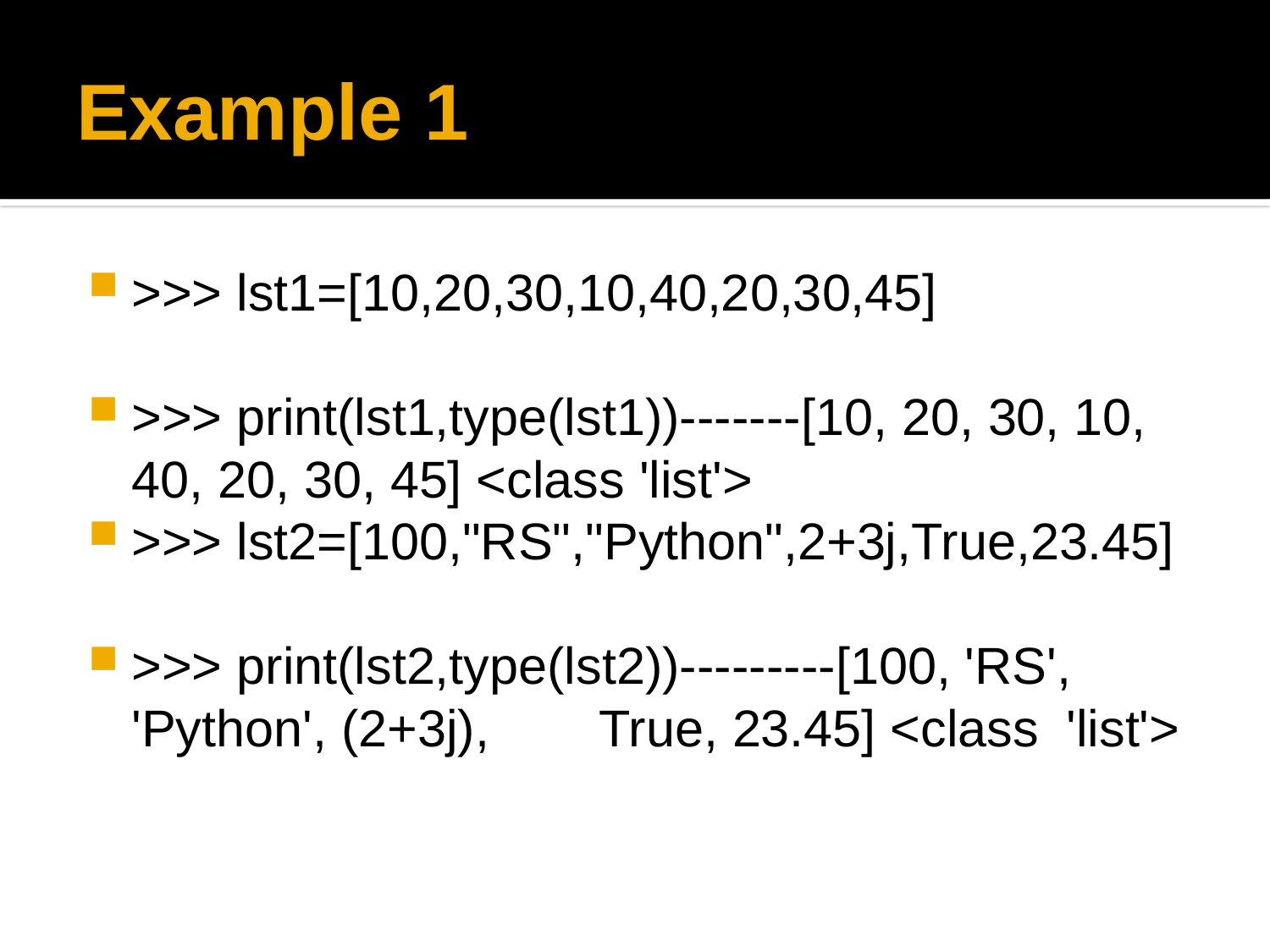

# Example 1
>>> lst1=[10,20,30,10,40,20,30,45]

>>> print(lst1,type(lst1))-------[10, 20, 30, 10, 				40, 20, 30, 45] <class 'list'>
>>> lst2=[100,"RS","Python",2+3j,True,23.45]

>>> print(lst2,type(lst2))---------[100, 'RS', 					'Python', (2+3j), 						True, 23.45] <class 								'list'>